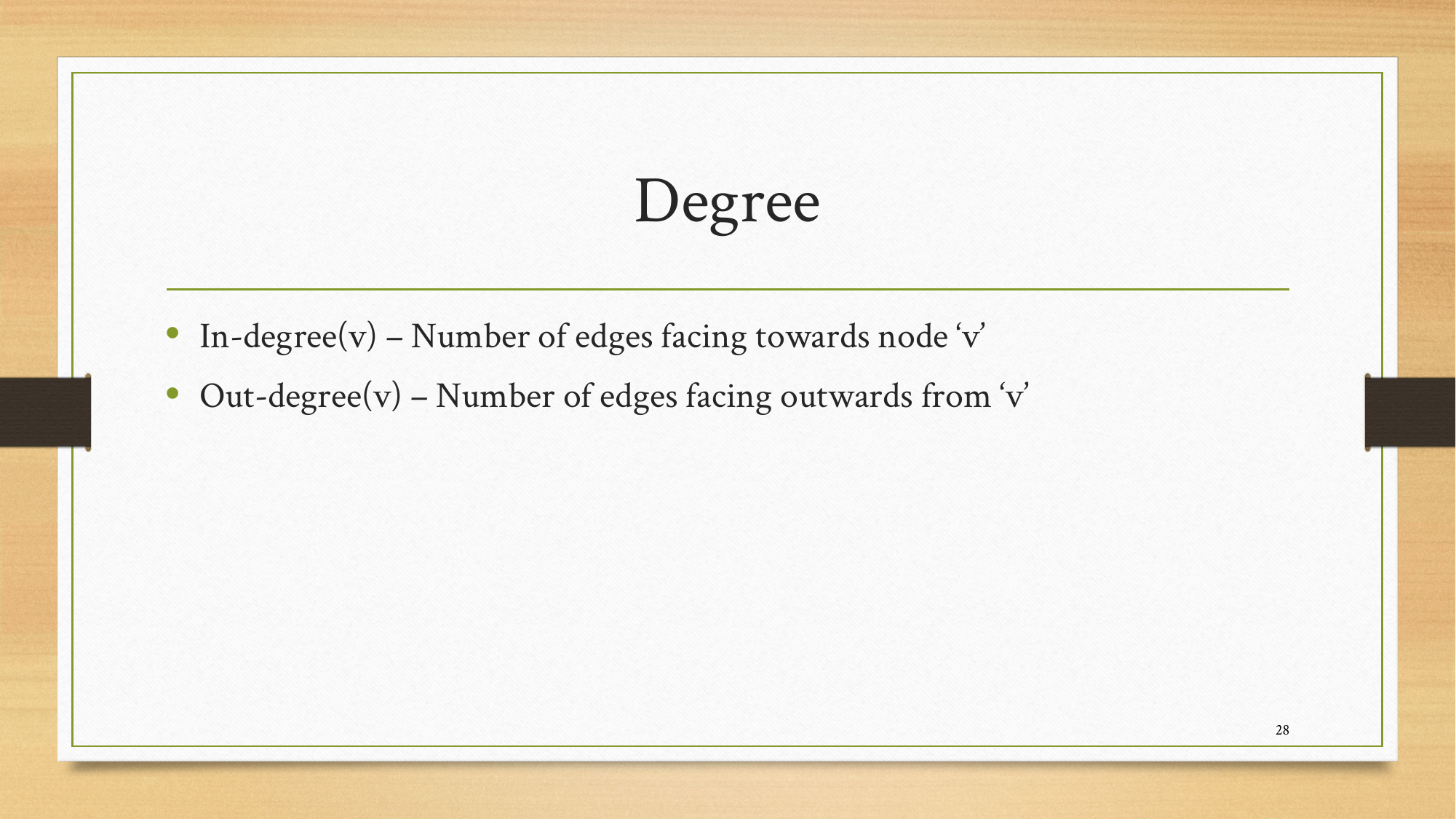

# Degree
In-degree(v) – Number of edges facing towards node ‘v’
Out-degree(v) – Number of edges facing outwards from ‘v’
28